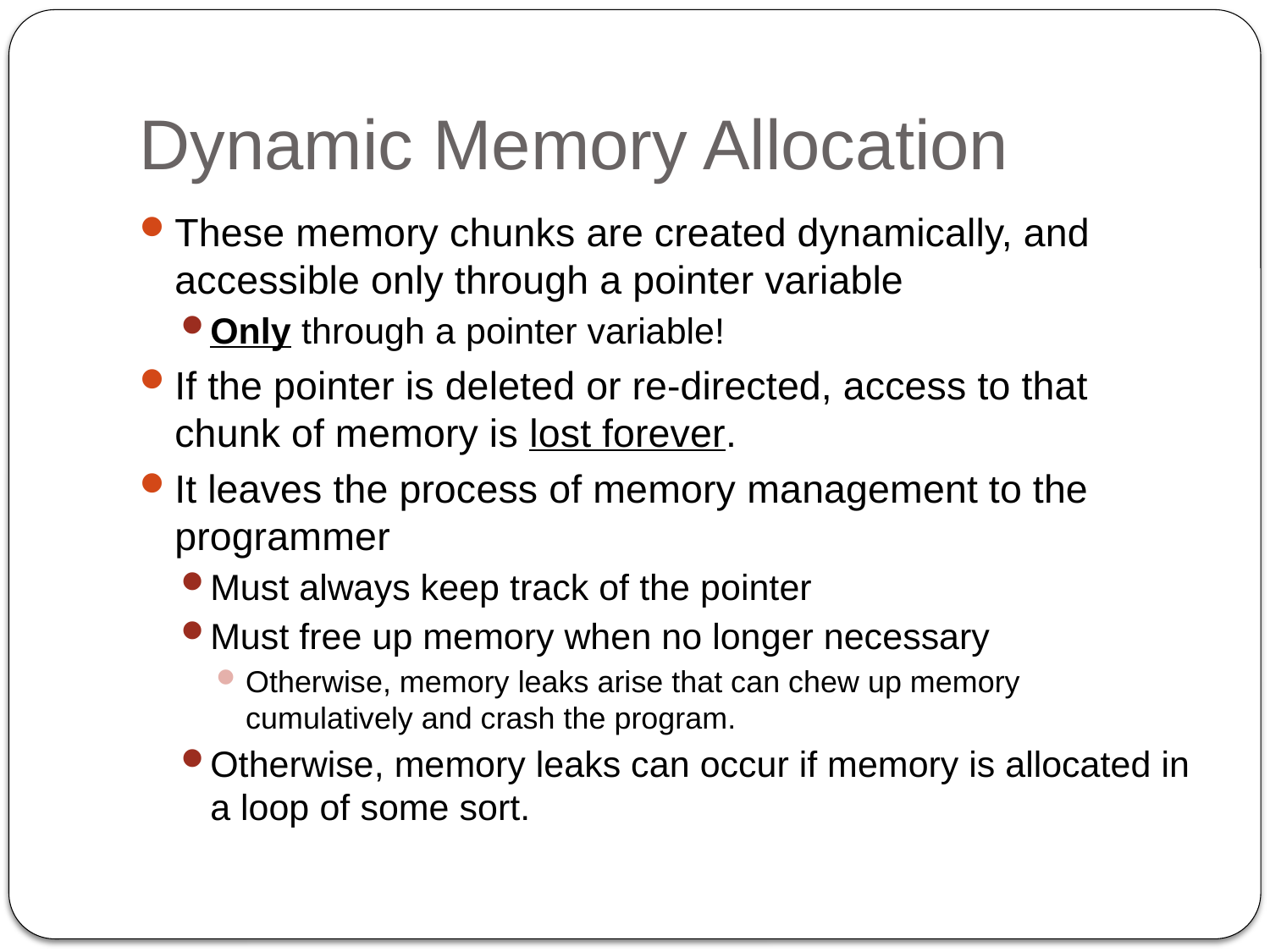

# Dynamic Memory Allocation
These memory chunks are created dynamically, and accessible only through a pointer variable
Only through a pointer variable!
If the pointer is deleted or re-directed, access to that chunk of memory is lost forever.
It leaves the process of memory management to the programmer
Must always keep track of the pointer
Must free up memory when no longer necessary
Otherwise, memory leaks arise that can chew up memory cumulatively and crash the program.
Otherwise, memory leaks can occur if memory is allocated in a loop of some sort.